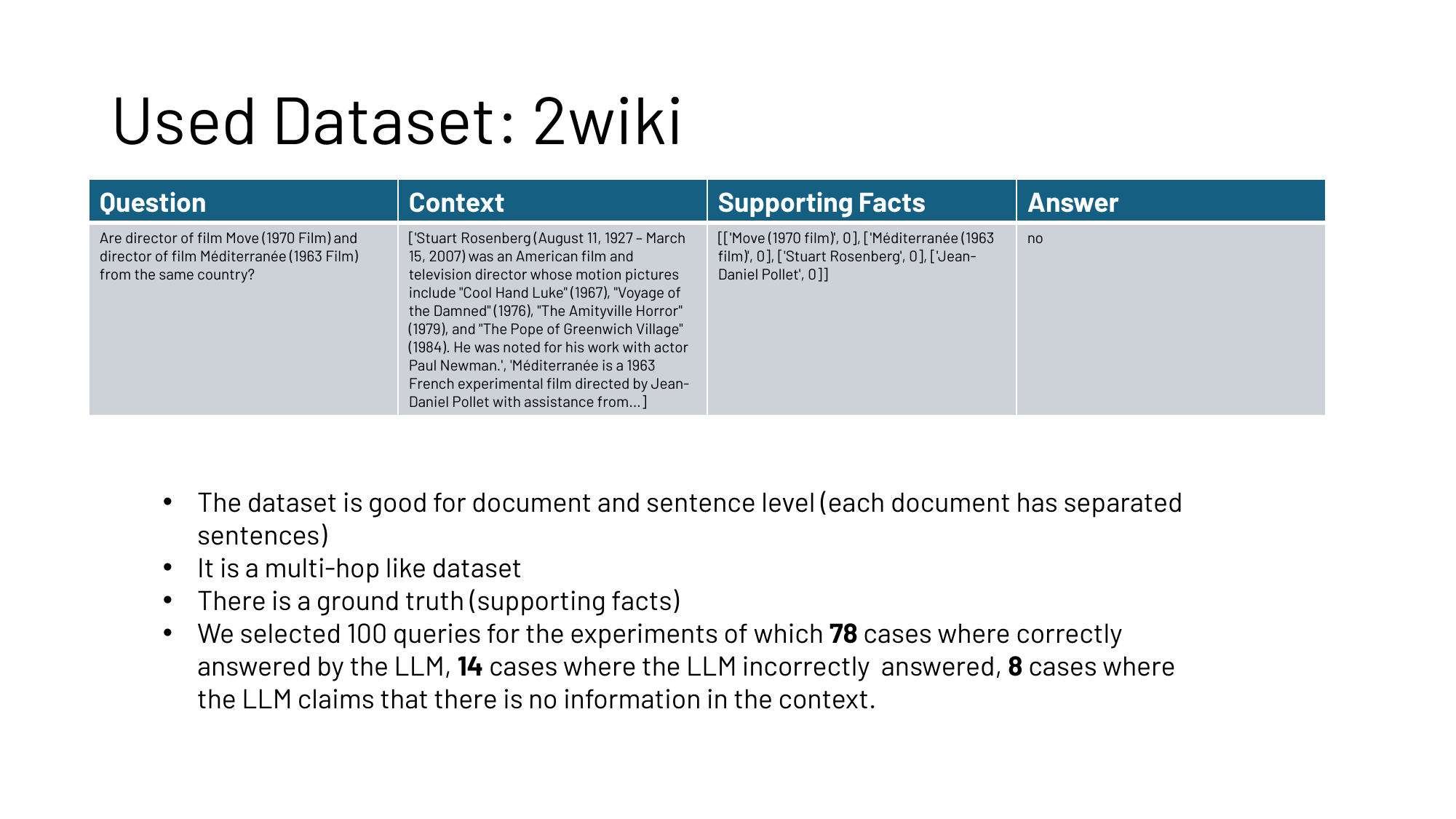

# Used Dataset: 2wiki
| Question | Context | Supporting Facts | Answer |
| --- | --- | --- | --- |
| Are director of film Move (1970 Film) and director of film Méditerranée (1963 Film) from the same country? | ['Stuart Rosenberg (August 11, 1927 – March 15, 2007) was an American film and television director whose motion pictures include "Cool Hand Luke" (1967), "Voyage of the Damned" (1976), "The Amityville Horror" (1979), and "The Pope of Greenwich Village" (1984). He was noted for his work with actor Paul Newman.', 'Méditerranée is a 1963 French experimental film directed by Jean-Daniel Pollet with assistance from…] | [['Move (1970 film)', 0], ['Méditerranée (1963 film)', 0], ['Stuart Rosenberg', 0], ['Jean-Daniel Pollet', 0]] | no |
The dataset is good for document and sentence level (each document has separated sentences)
It is a multi-hop like dataset
There is a ground truth (supporting facts)
We selected 100 queries for the experiments of which 78 cases where correctly answered by the LLM, 14 cases where the LLM incorrectly  answered, 8 cases where the LLM claims that there is no information in the context.